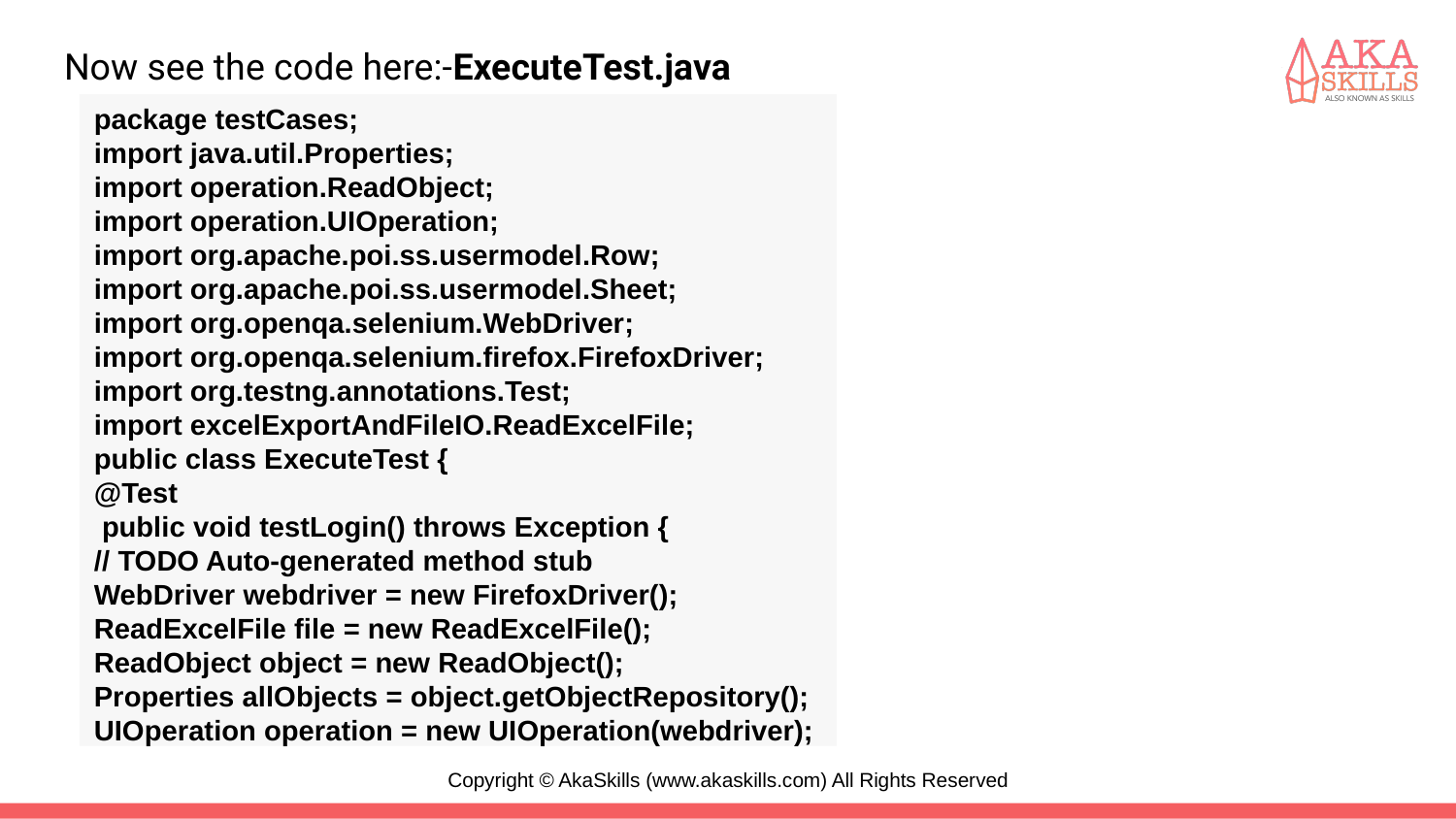

#
Now see the code here:-ExecuteTest.java

package testCases;
import java.util.Properties;
import operation.ReadObject;
import operation.UIOperation;
import org.apache.poi.ss.usermodel.Row;
import org.apache.poi.ss.usermodel.Sheet;
import org.openqa.selenium.WebDriver;
import org.openqa.selenium.firefox.FirefoxDriver;
import org.testng.annotations.Test;
import excelExportAndFileIO.ReadExcelFile;
public class ExecuteTest {
@Test
 public void testLogin() throws Exception {
// TODO Auto-generated method stub
WebDriver webdriver = new FirefoxDriver();
ReadExcelFile file = new ReadExcelFile();
ReadObject object = new ReadObject();
Properties allObjects = object.getObjectRepository();
UIOperation operation = new UIOperation(webdriver);